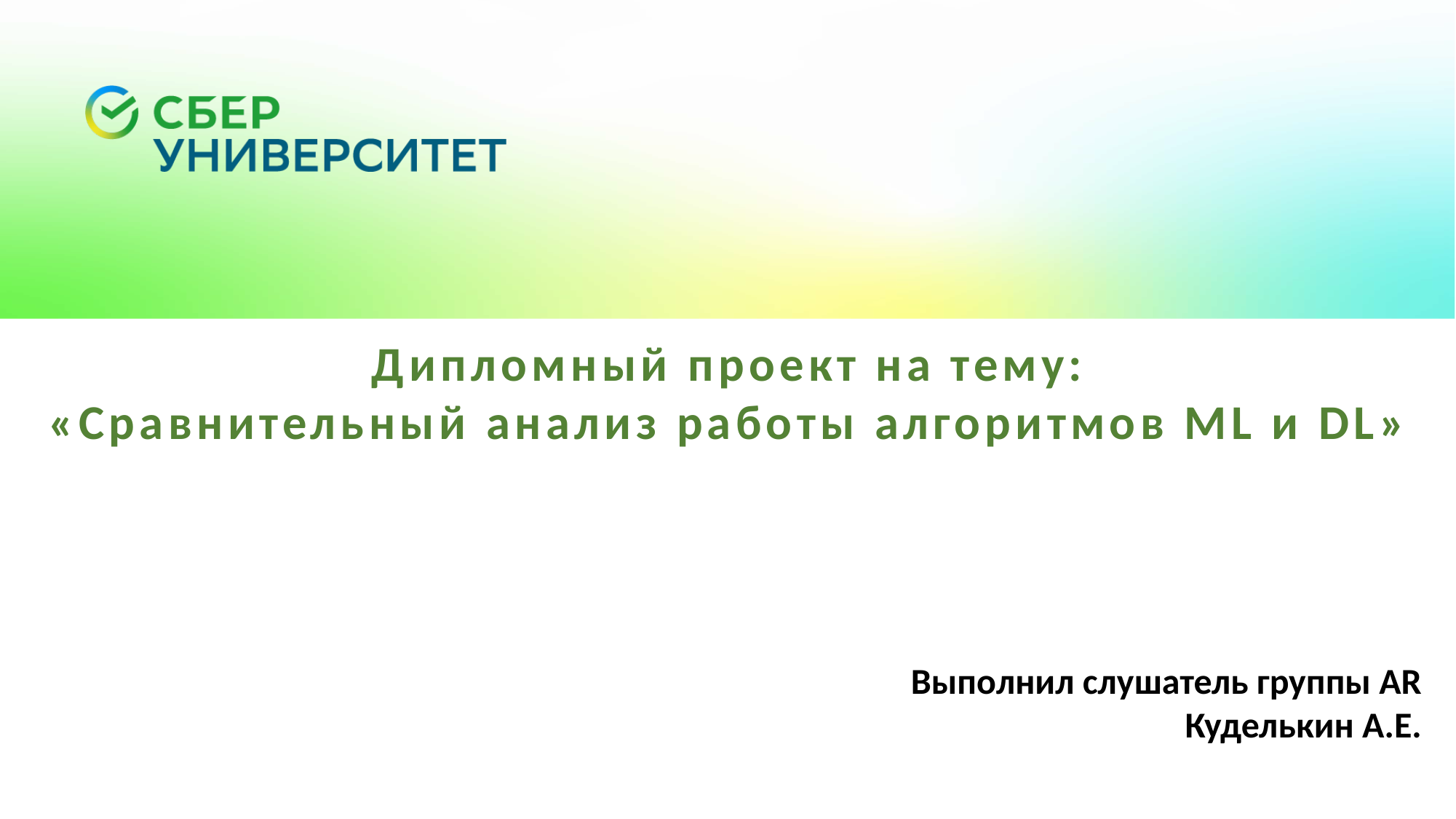

Дипломный проект на тему:
«Сравнительный анализ работы алгоритмов ML и DL»
Выполнил слушатель группы AR Куделькин А.Е.